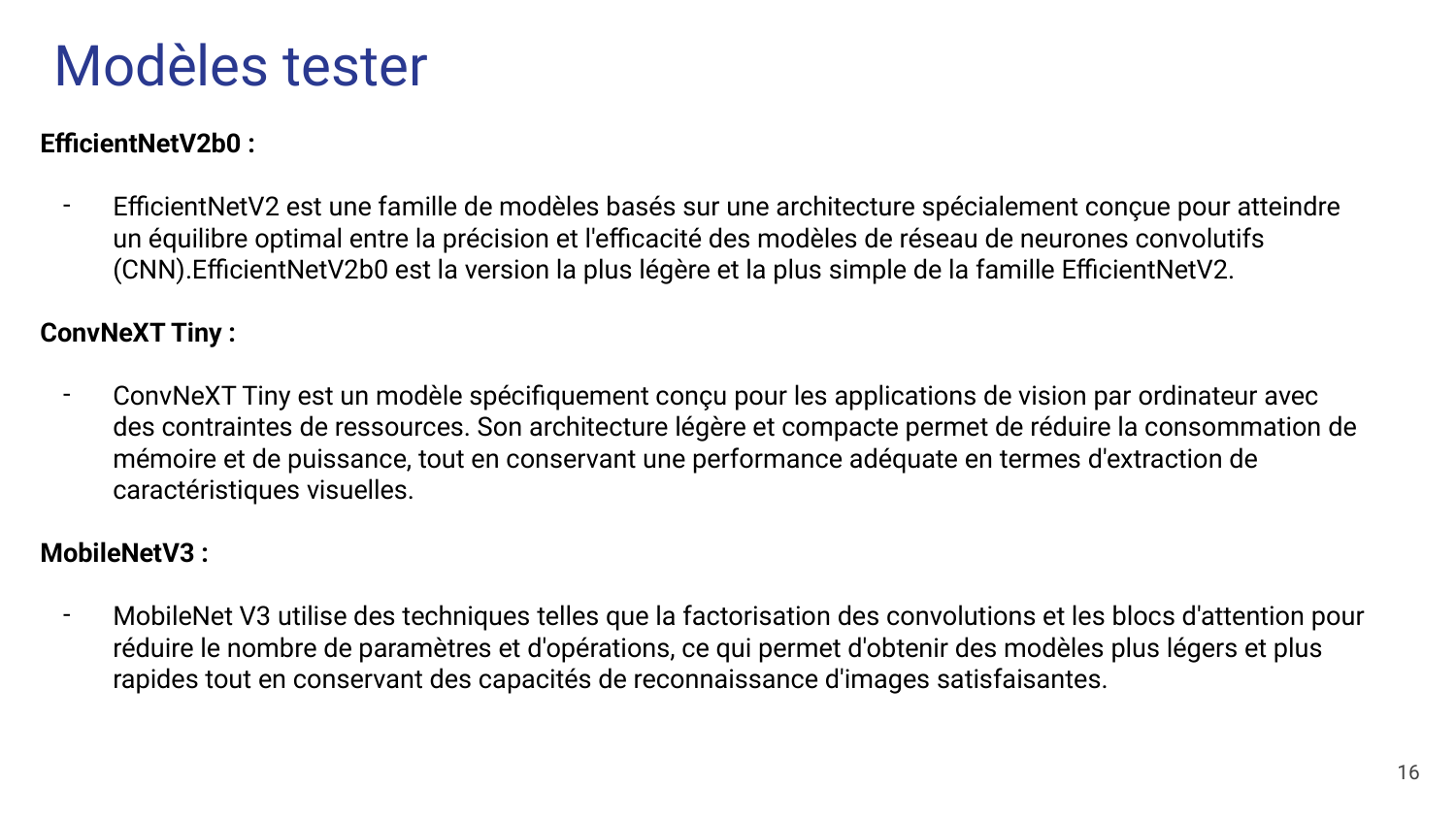

# Modèles tester
EfficientNetV2b0 :

EfficientNetV2 est une famille de modèles basés sur une architecture spécialement conçue pour atteindre un équilibre optimal entre la précision et l'efficacité des modèles de réseau de neurones convolutifs (CNN).EfficientNetV2b0 est la version la plus légère et la plus simple de la famille EfficientNetV2.

ConvNeXT Tiny :

ConvNeXT Tiny est un modèle spécifiquement conçu pour les applications de vision par ordinateur avec des contraintes de ressources. Son architecture légère et compacte permet de réduire la consommation de mémoire et de puissance, tout en conservant une performance adéquate en termes d'extraction de caractéristiques visuelles.

MobileNetV3 :

MobileNet V3 utilise des techniques telles que la factorisation des convolutions et les blocs d'attention pour réduire le nombre de paramètres et d'opérations, ce qui permet d'obtenir des modèles plus légers et plus rapides tout en conservant des capacités de reconnaissance d'images satisfaisantes.

16